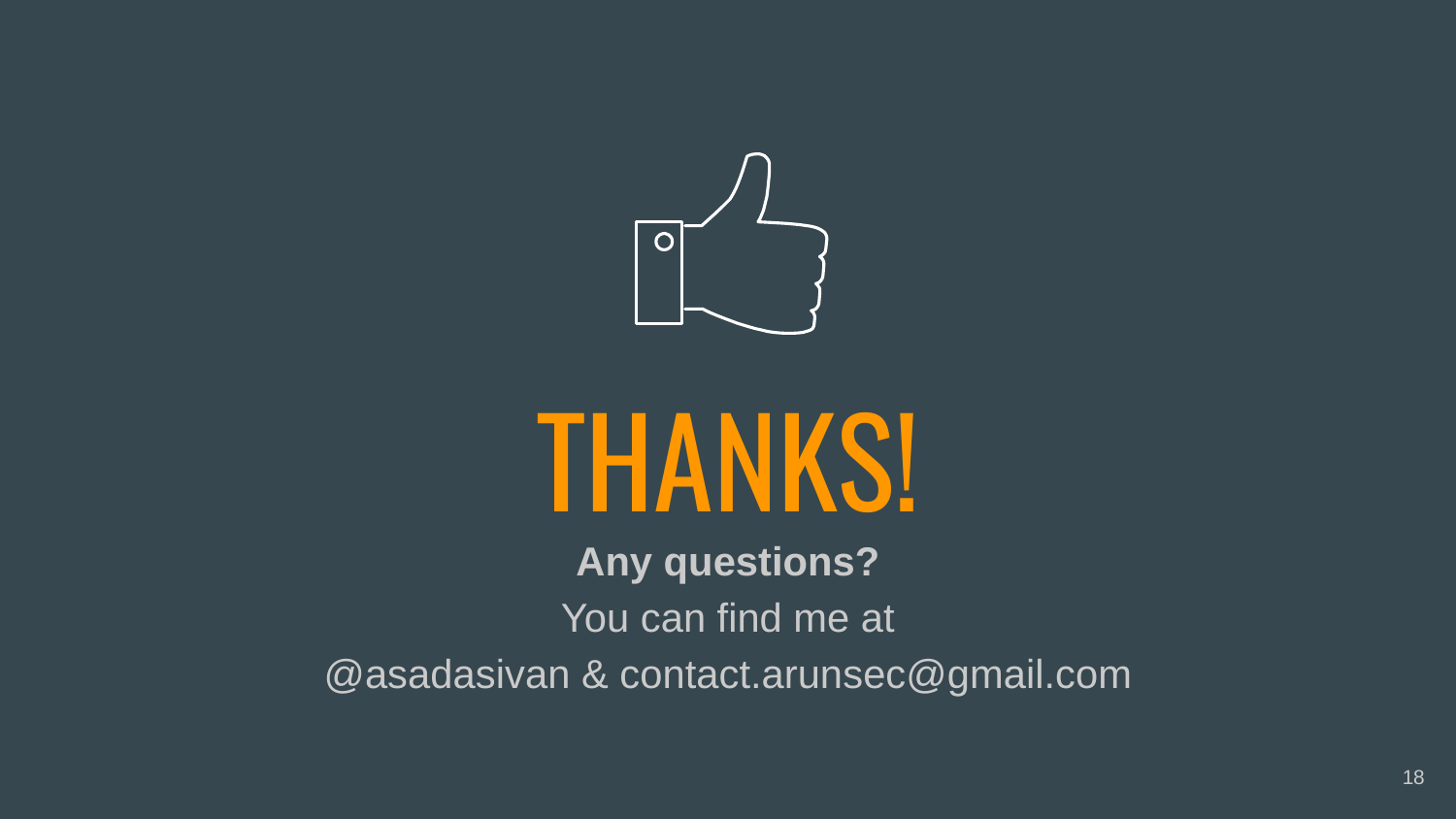

THANKS!
Any questions?
You can find me at
@asadasivan & contact.arunsec@gmail.com
18